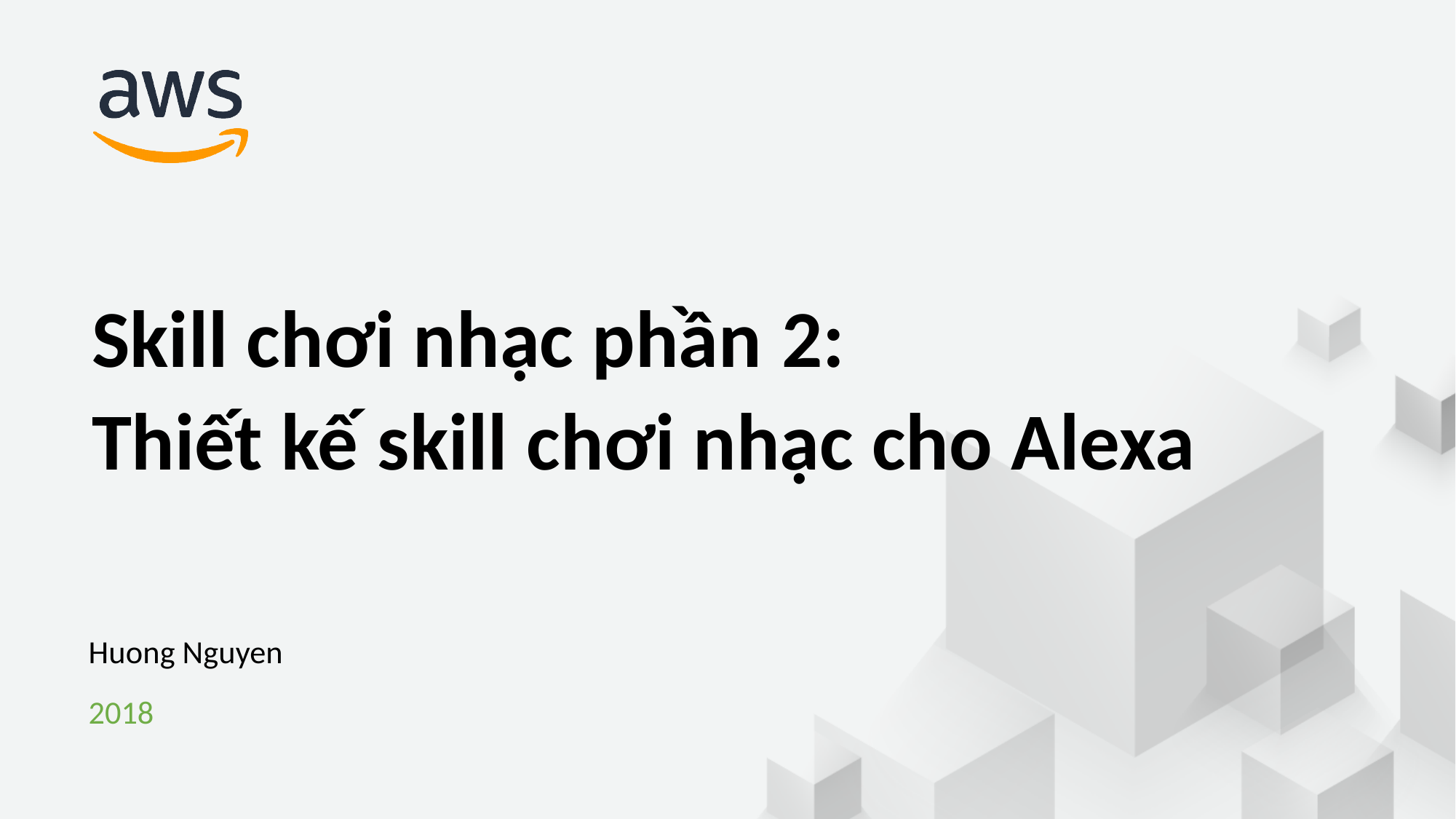

Skill chơi nhạc phần 2:
Thiết kế skill chơi nhạc cho Alexa
Huong Nguyen
2018